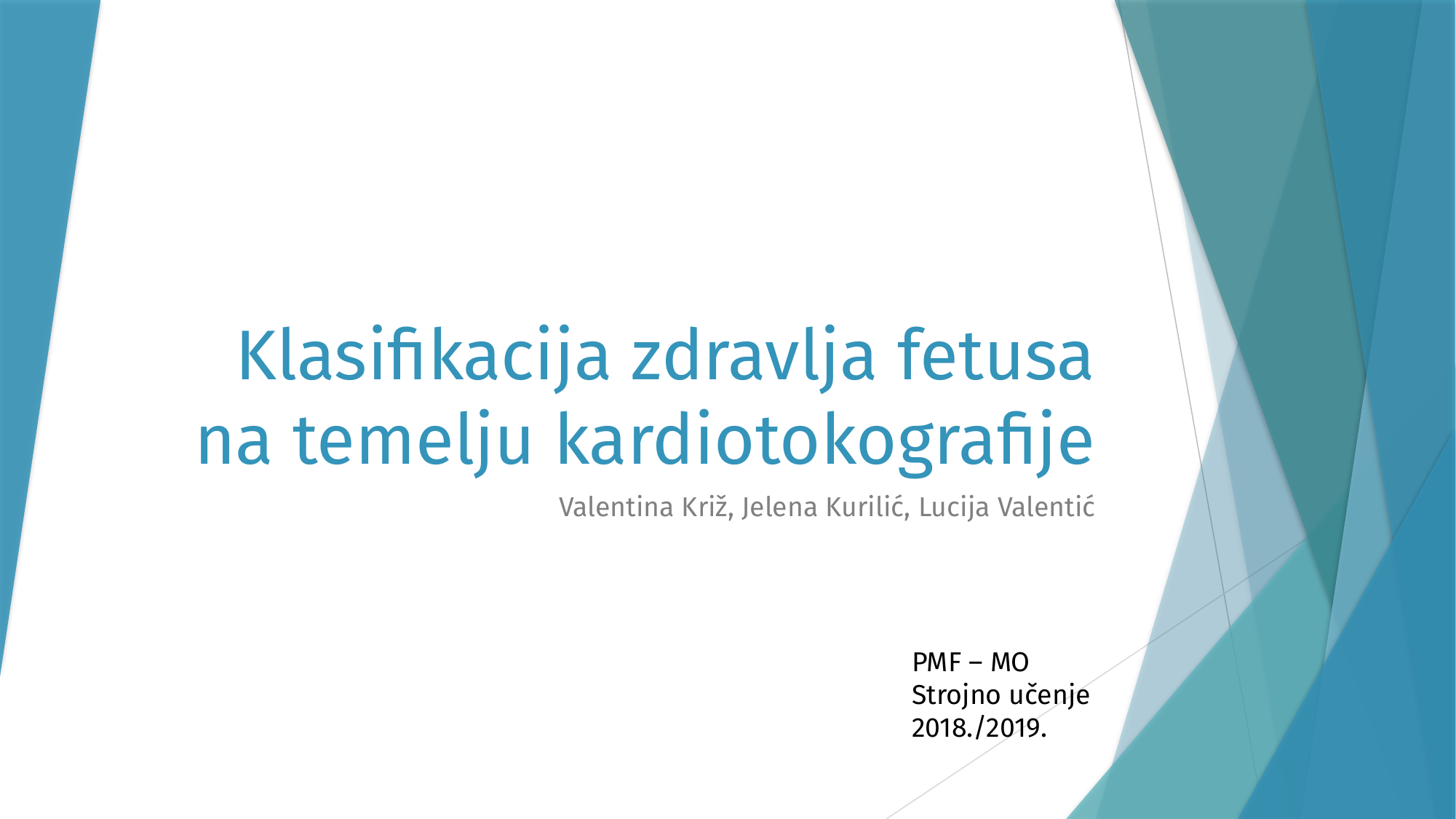

# Klasifikacija zdravlja fetusa na temelju kardiotokografije
Valentina Križ, Jelena Kurilić, Lucija Valentić
PMF – MO
Strojno učenje
2018./2019.